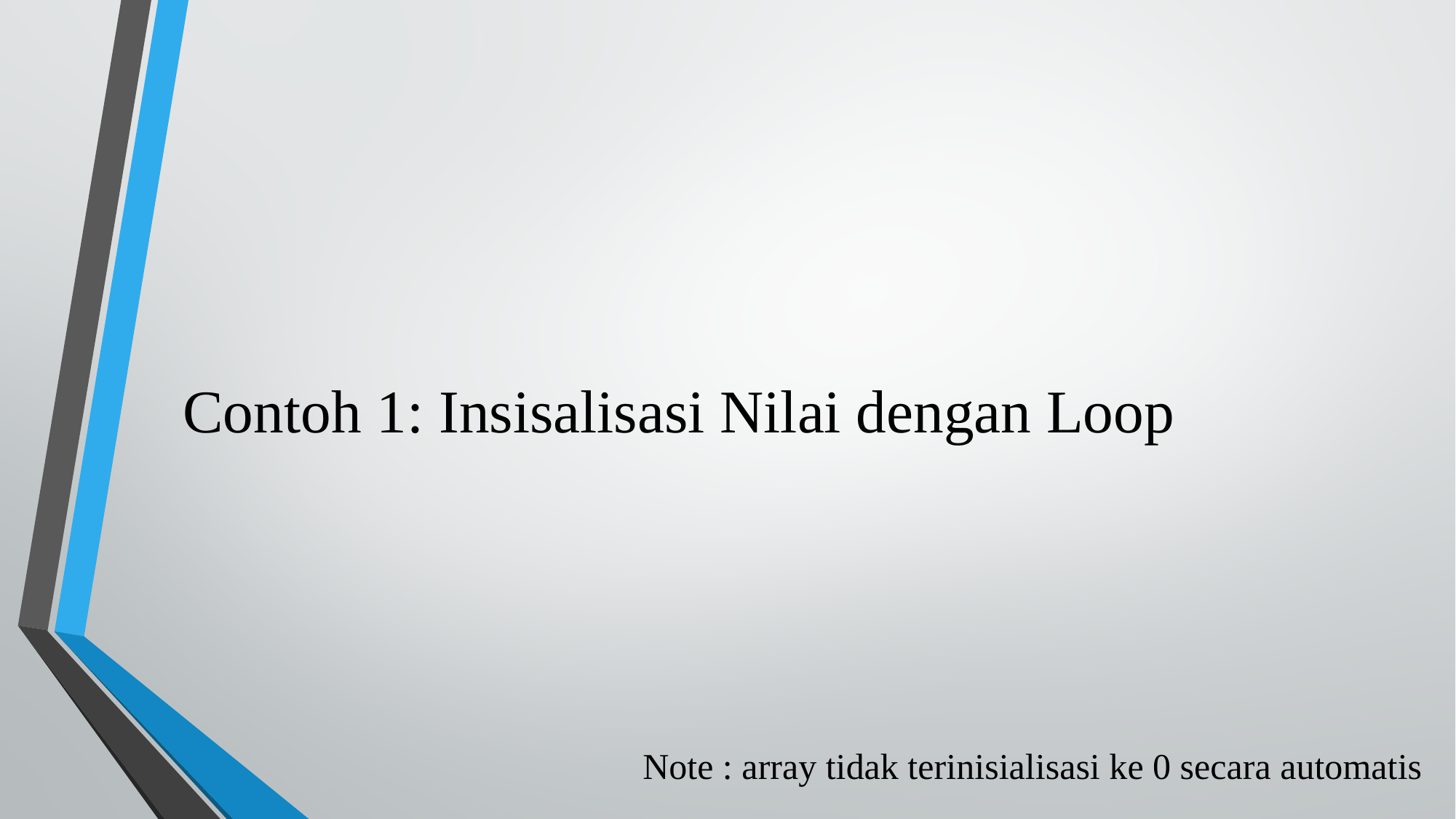

# Contoh 1: Insisalisasi Nilai dengan Loop
Note : array tidak terinisialisasi ke 0 secara automatis